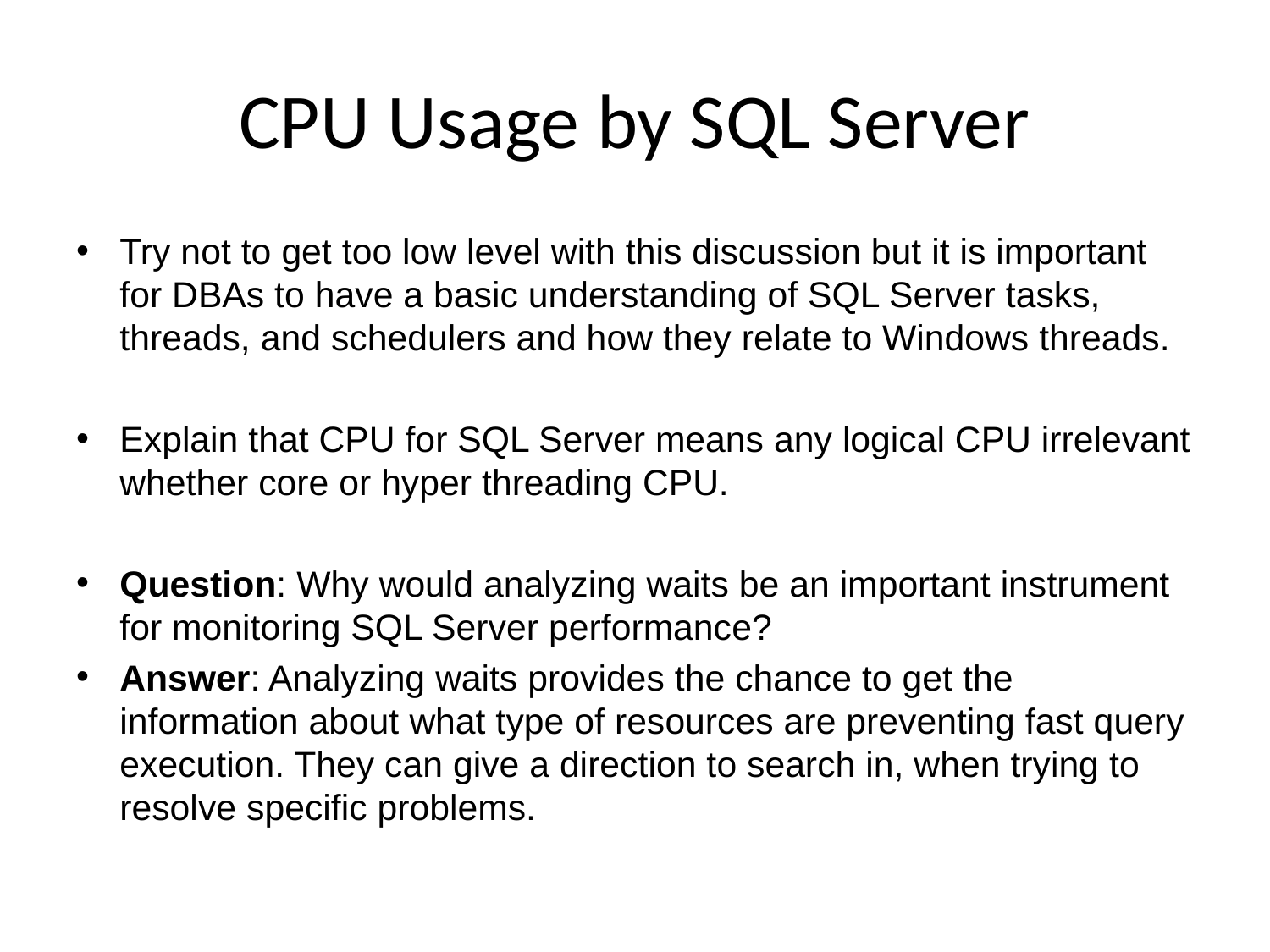

# CPU Usage by SQL Server
Try not to get too low level with this discussion but it is important for DBAs to have a basic understanding of SQL Server tasks, threads, and schedulers and how they relate to Windows threads.

Explain that CPU for SQL Server means any logical CPU irrelevant whether core or hyper threading CPU.

Question: Why would analyzing waits be an important instrument for monitoring SQL Server performance?
Answer: Analyzing waits provides the chance to get the information about what type of resources are preventing fast query execution. They can give a direction to search in, when trying to resolve specific problems.